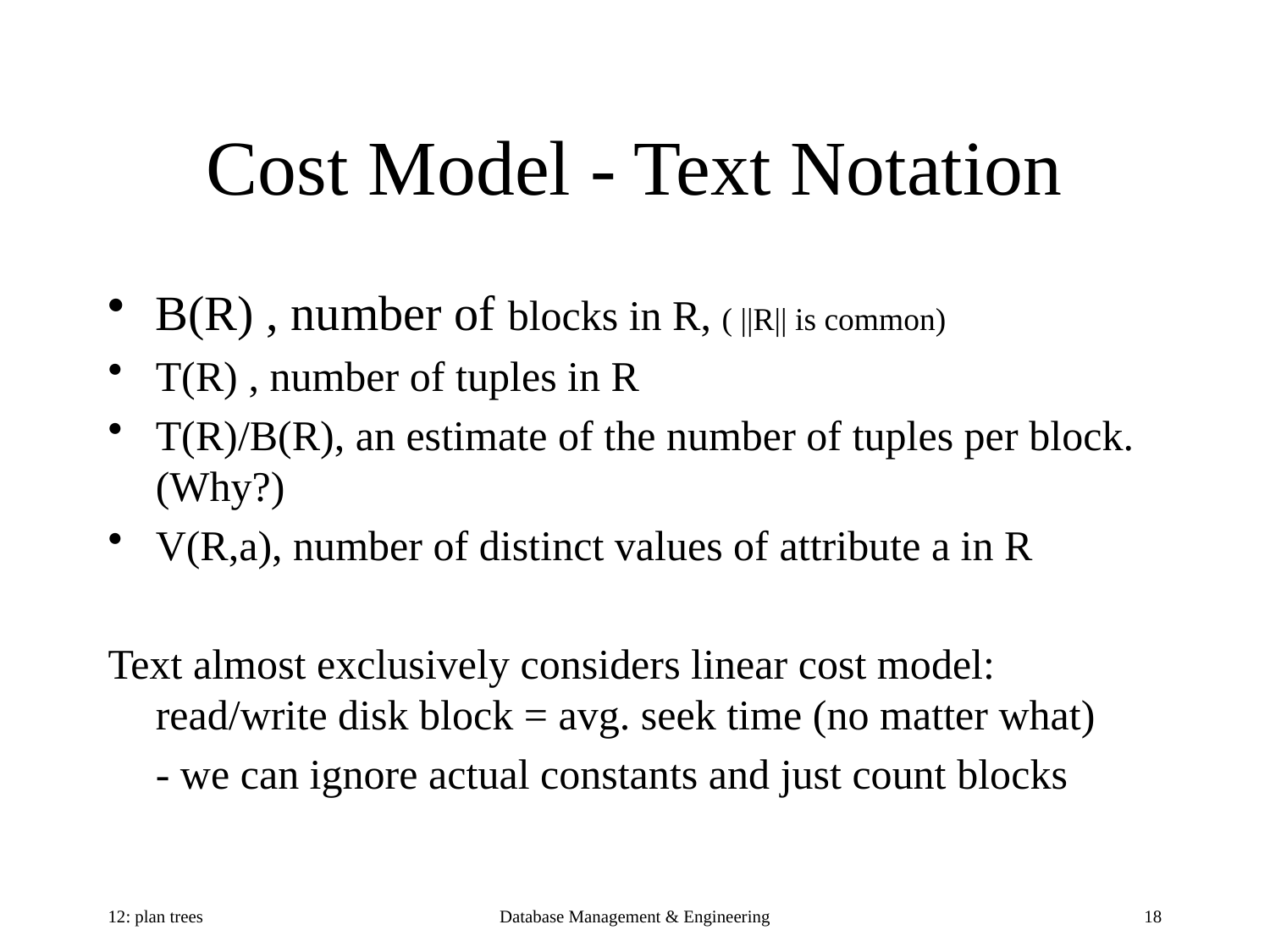

# Cost Model - Text Notation
B(R) , number of blocks in R, ( ||R|| is common)
T(R) , number of tuples in R
T(R)/B(R), an estimate of the number of tuples per block.  (Why?)
V(R,a), number of distinct values of attribute a in R

Text almost exclusively considers linear cost model: read/write disk block = avg. seek time (no matter what)
	- we can ignore actual constants and just count blocks
12: plan trees
Database Management & Engineering
18